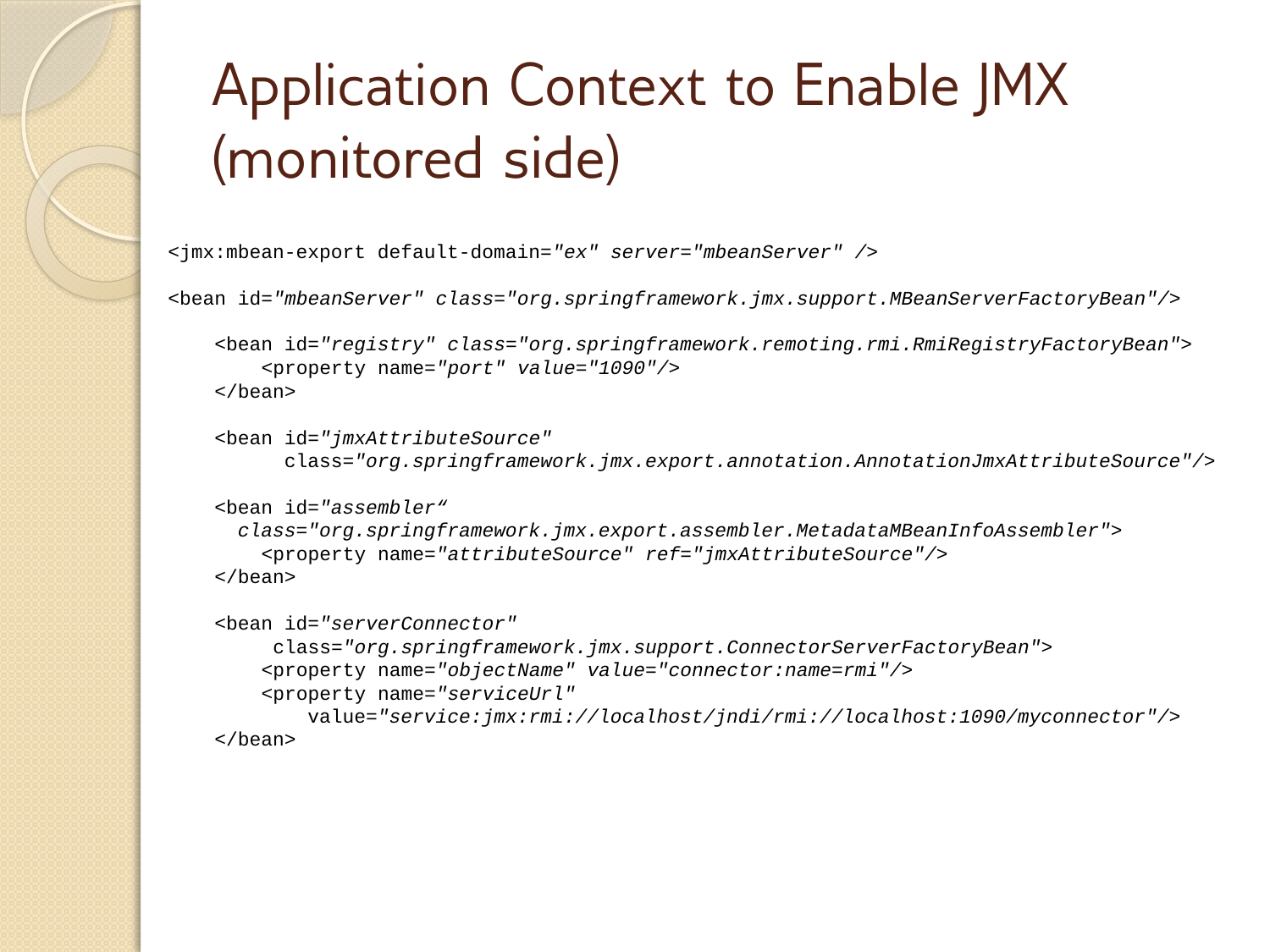

# Application Context to Enable JMX (monitored side)
<jmx:mbean-export default-domain="ex" server="mbeanServer" />

<bean id="mbeanServer" class="org.springframework.jmx.support.MBeanServerFactoryBean"/>

    <bean id="registry" class="org.springframework.remoting.rmi.RmiRegistryFactoryBean">
        <property name="port" value="1090"/>
    </bean>

    <bean id="jmxAttributeSource"
          class="org.springframework.jmx.export.annotation.AnnotationJmxAttributeSource"/>

    <bean id="assembler“
      class="org.springframework.jmx.export.assembler.MetadataMBeanInfoAssembler">
        <property name="attributeSource" ref="jmxAttributeSource"/>
    </bean>

    <bean id="serverConnector"
         class="org.springframework.jmx.support.ConnectorServerFactoryBean">
        <property name="objectName" value="connector:name=rmi"/>
        <property name="serviceUrl"
            value="service:jmx:rmi://localhost/jndi/rmi://localhost:1090/myconnector"/>
    </bean>